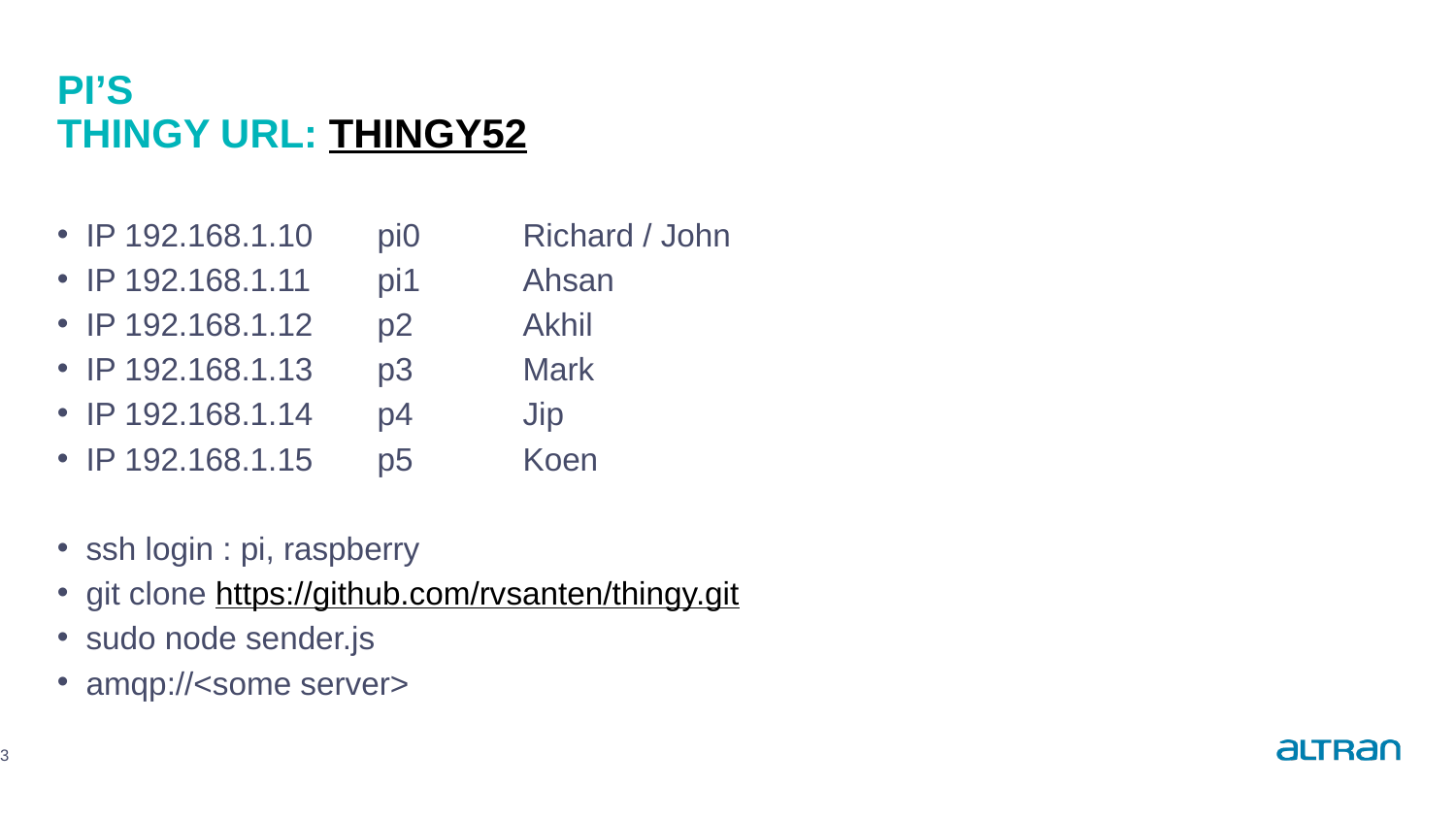

# Pi’s Thingy url: Thingy52
IP 192.168.1.10	pi0	Richard / John
IP 192.168.1.11	pi1	Ahsan
IP 192.168.1.12	p2	Akhil
IP 192.168.1.13	p3	Mark
IP 192.168.1.14	p4	Jip
IP 192.168.1.15	p5	Koen

ssh login : pi, raspberry
git clone https://github.com/rvsanten/thingy.git
sudo node sender.js
amqp://<some server>

3
10/07/2019